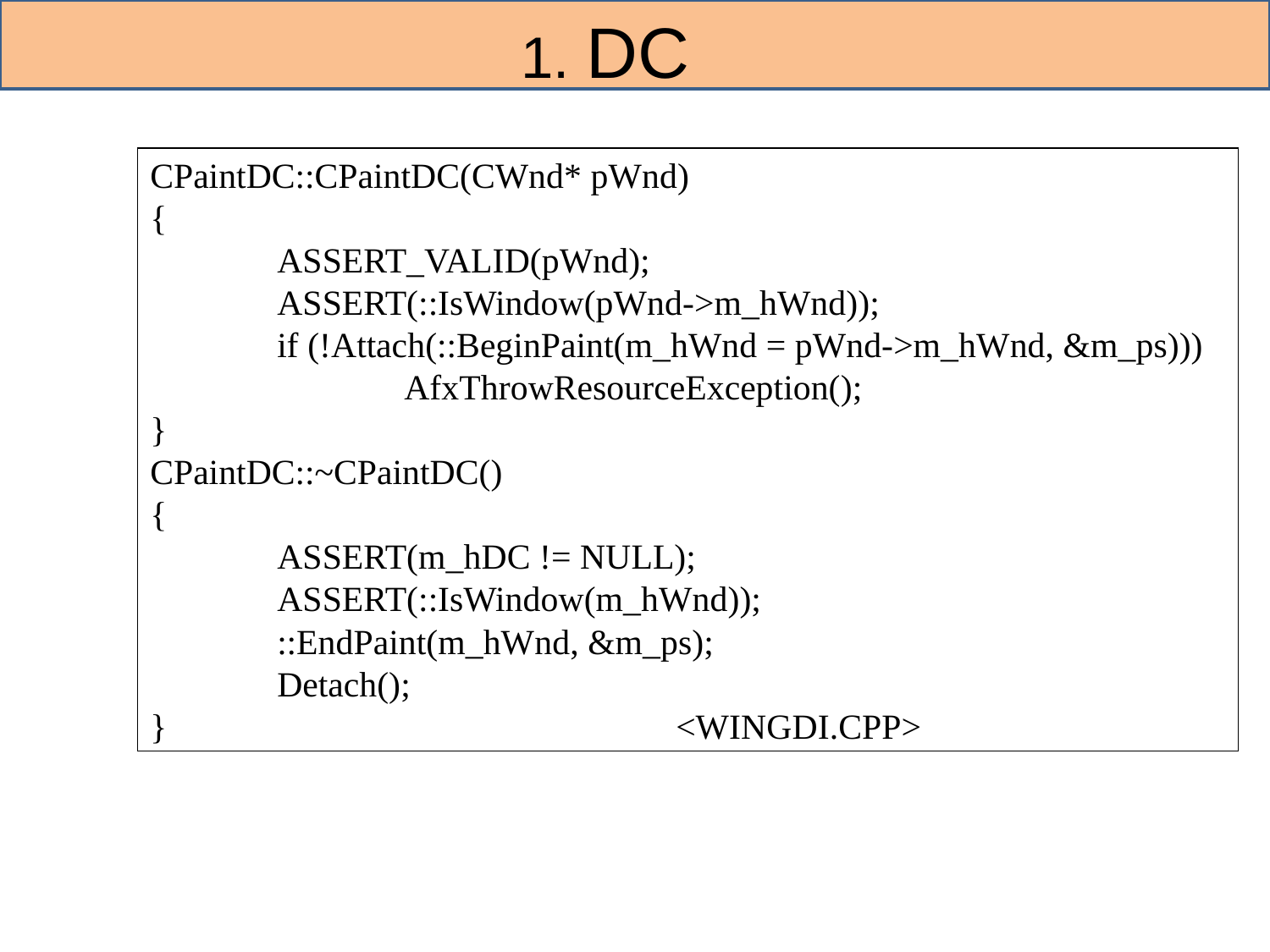

# 1. DC
CPaintDC::CPaintDC(CWnd* pWnd)
{
	ASSERT_VALID(pWnd);
	ASSERT(::IsWindow(pWnd->m_hWnd));
	if (!Attach(::BeginPaint(m_hWnd = pWnd->m_hWnd, &m_ps)))
		AfxThrowResourceException();
}
CPaintDC::~CPaintDC()
{
	ASSERT(m_hDC != NULL);
	ASSERT(::IsWindow(m_hWnd));
	::EndPaint(m_hWnd, &m_ps);
	Detach();
} 				  <WINGDI.CPP>